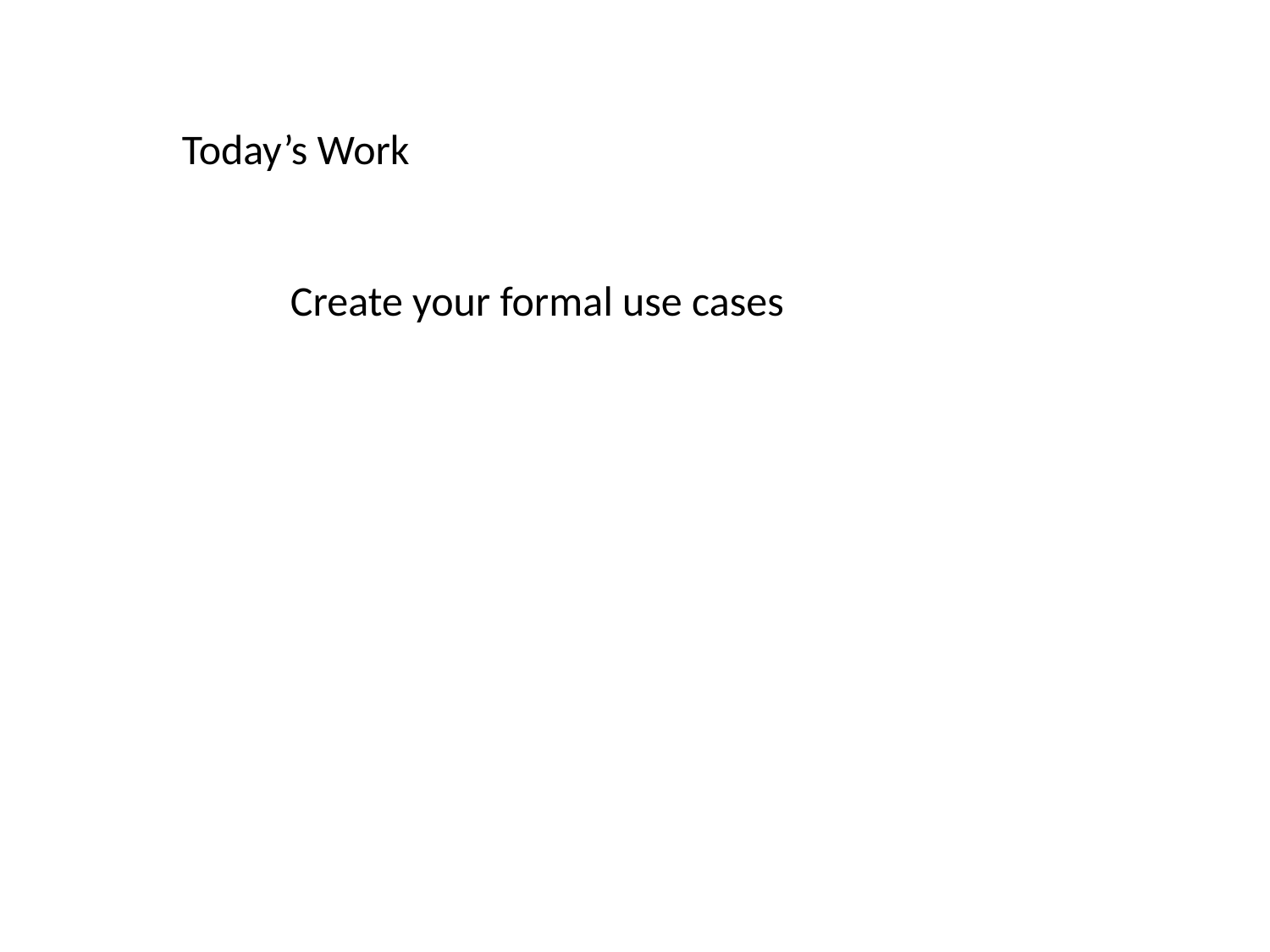

Today’s Work
Create your formal use cases